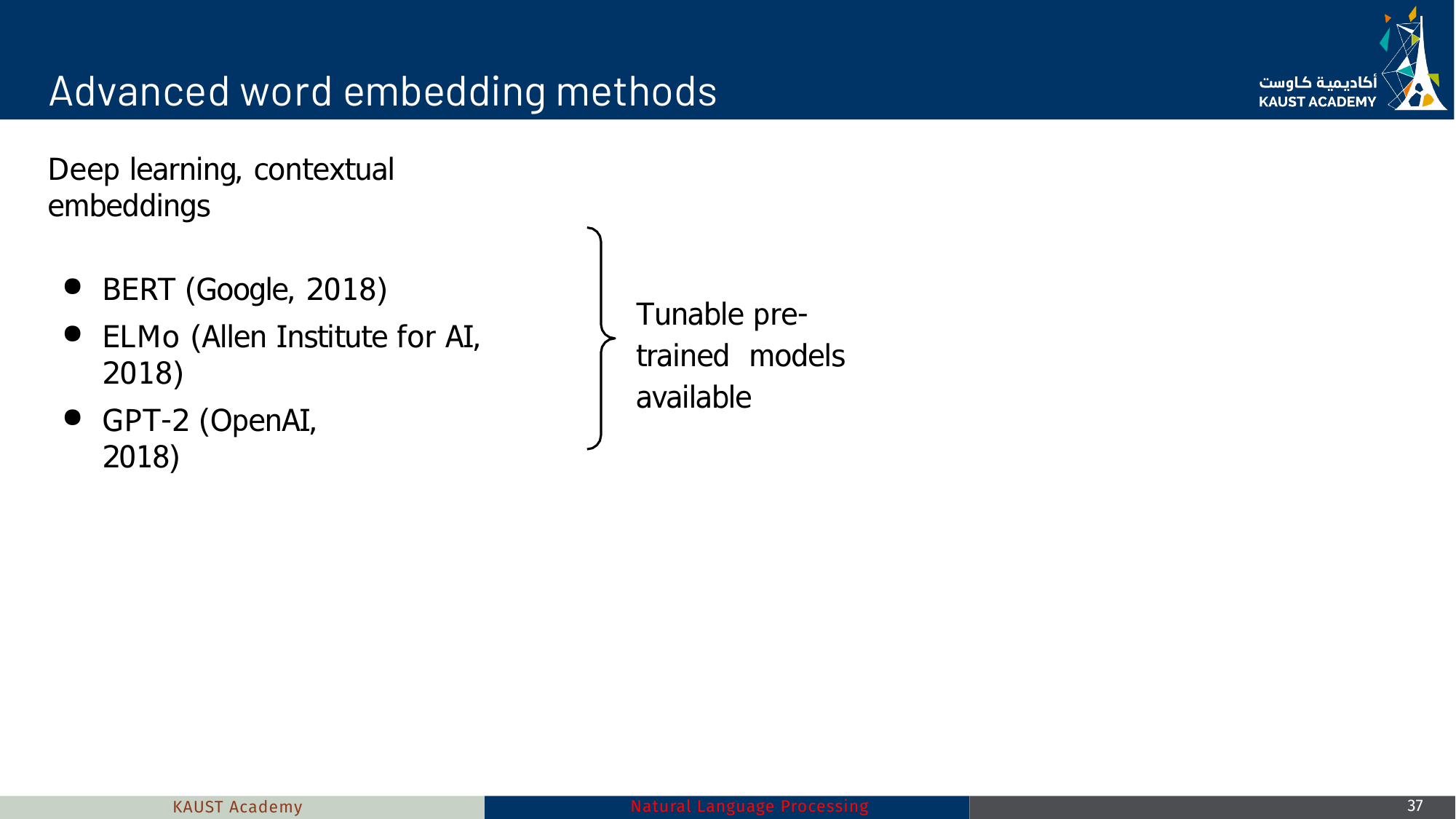

# Advanced word embedding methods
Deep learning, contextual embeddings

BERT (Google, 2018)

Tunable pre-trained  models available
ELMo (Allen Institute for AI, 2018)
GPT-2 (OpenAI, 2018)